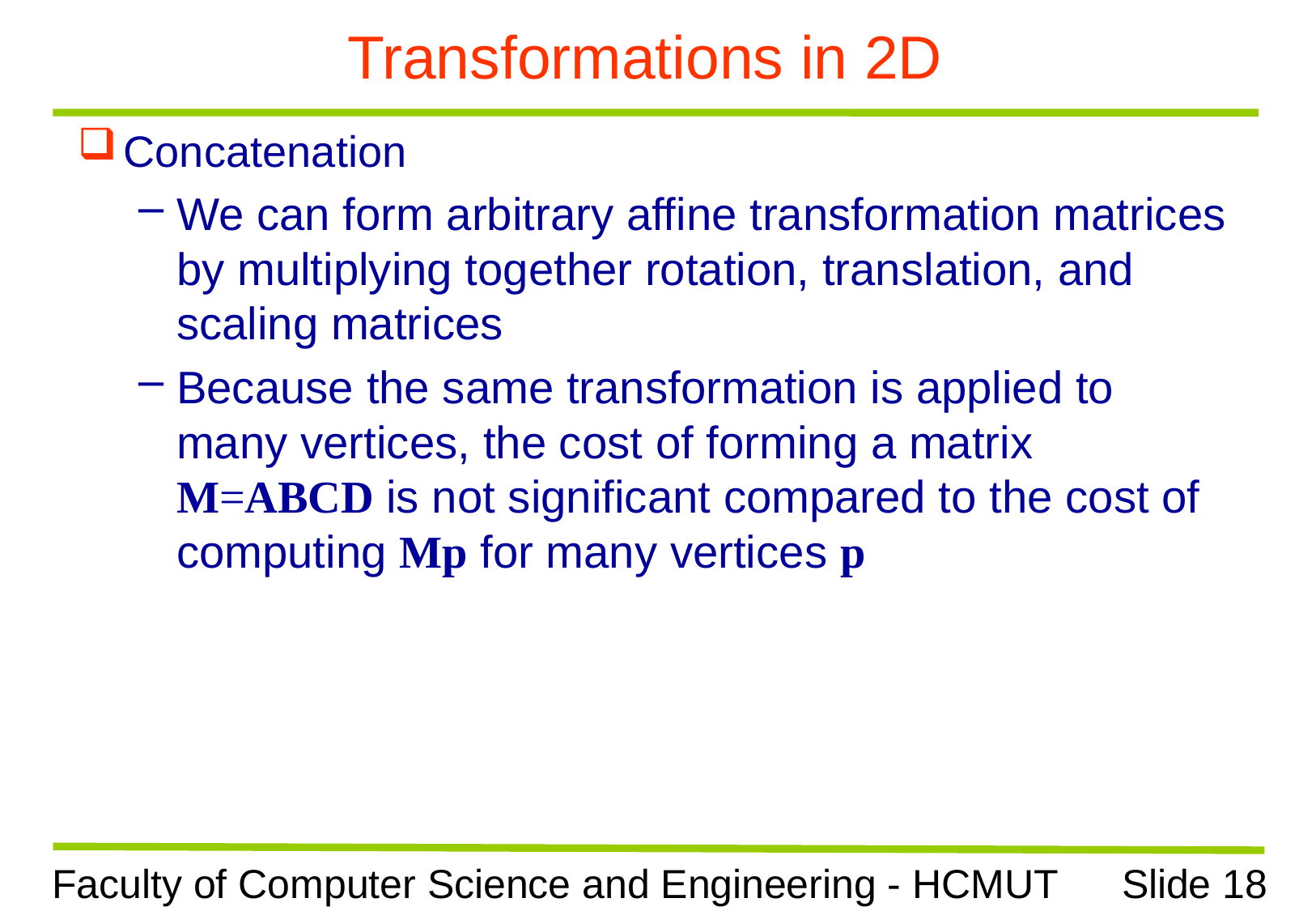

# Transformations in 2D
Concatenation
We can form arbitrary affine transformation matrices by multiplying together rotation, translation, and scaling matrices
Because the same transformation is applied to many vertices, the cost of forming a matrix M=ABCD is not significant compared to the cost of computing Mp for many vertices p